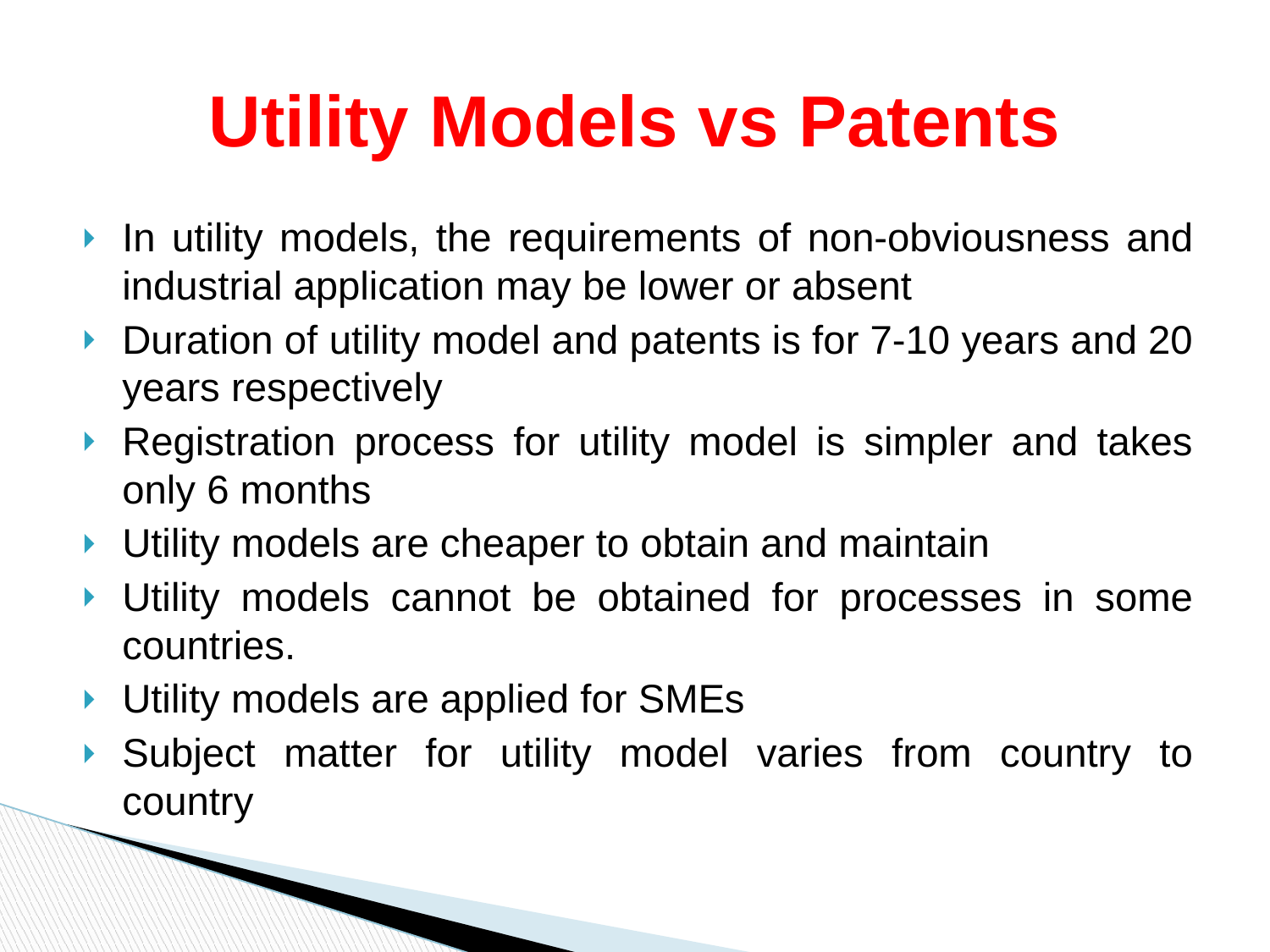

# Utility Models vs Patents
In utility models, the requirements of non-obviousness and industrial application may be lower or absent
Duration of utility model and patents is for 7-10 years and 20 years respectively
Registration process for utility model is simpler and takes only 6 months
Utility models are cheaper to obtain and maintain
Utility models cannot be obtained for processes in some countries.
Utility models are applied for SMEs
Subject matter for utility model varies from country to country